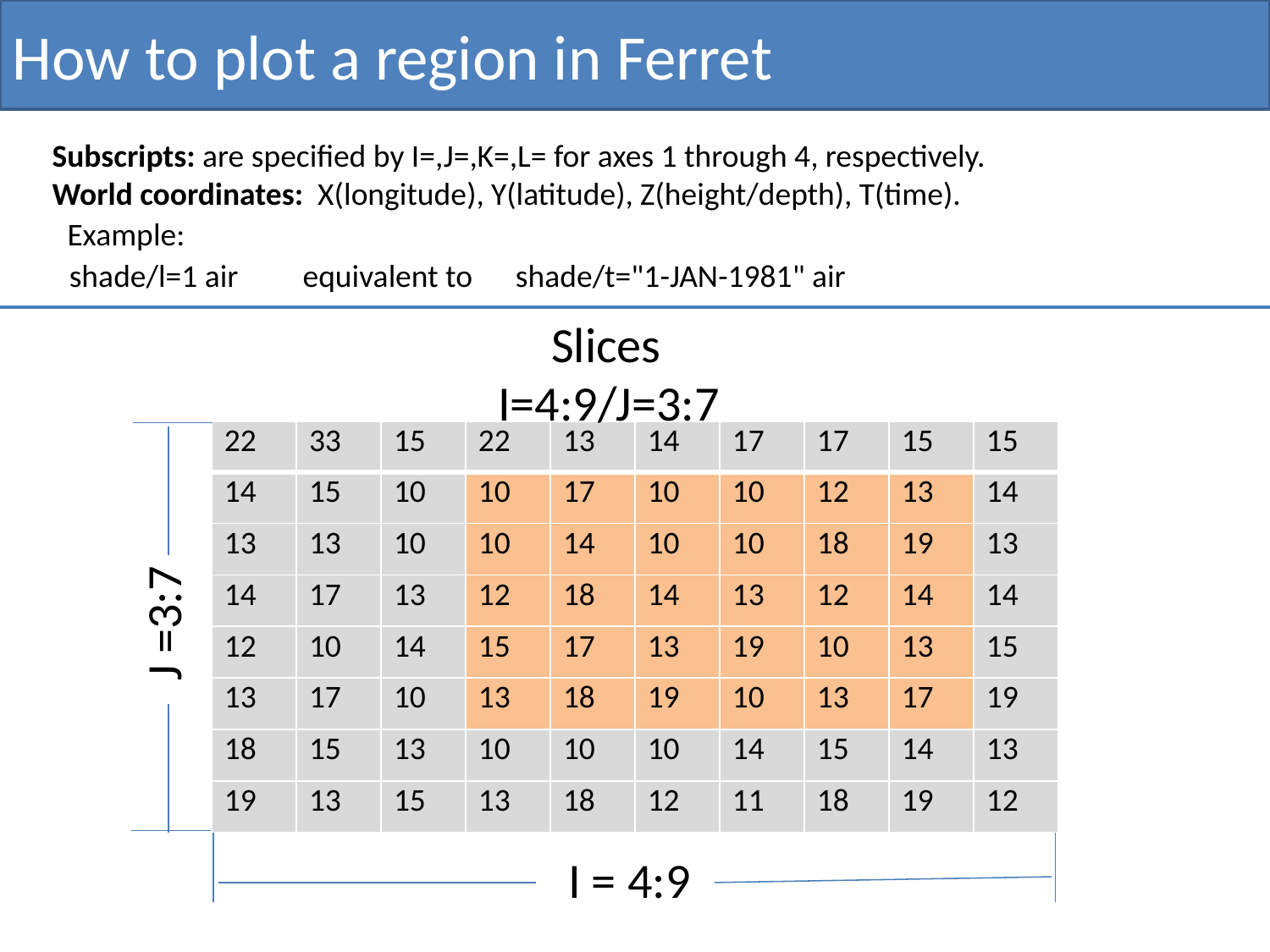

How to plot a region in Ferret
Subscripts: are specified by I=,J=,K=,L= for axes 1 through 4, respectively.
World coordinates:  X(longitude), Y(latitude), Z(height/depth), T(time).
Example:
 shade/l=1 air         equivalent to      shade/t="1-JAN-1981" air
Slices
I=4:9/J=3:7
| 22 | 33 | 15 | 22 | 13 | 14 | 17 | 17 | 15 | 15 |
| --- | --- | --- | --- | --- | --- | --- | --- | --- | --- |
| 14 | 15 | 10 | 10 | 17 | 10 | 10 | 12 | 13 | 14 |
| 13 | 13 | 10 | 10 | 14 | 10 | 10 | 18 | 19 | 13 |
| 14 | 17 | 13 | 12 | 18 | 14 | 13 | 12 | 14 | 14 |
| 12 | 10 | 14 | 15 | 17 | 13 | 19 | 10 | 13 | 15 |
| 13 | 17 | 10 | 13 | 18 | 19 | 10 | 13 | 17 | 19 |
| 18 | 15 | 13 | 10 | 10 | 10 | 14 | 15 | 14 | 13 |
| 19 | 13 | 15 | 13 | 18 | 12 | 11 | 18 | 19 | 12 |
J =3:7
I = 4:9